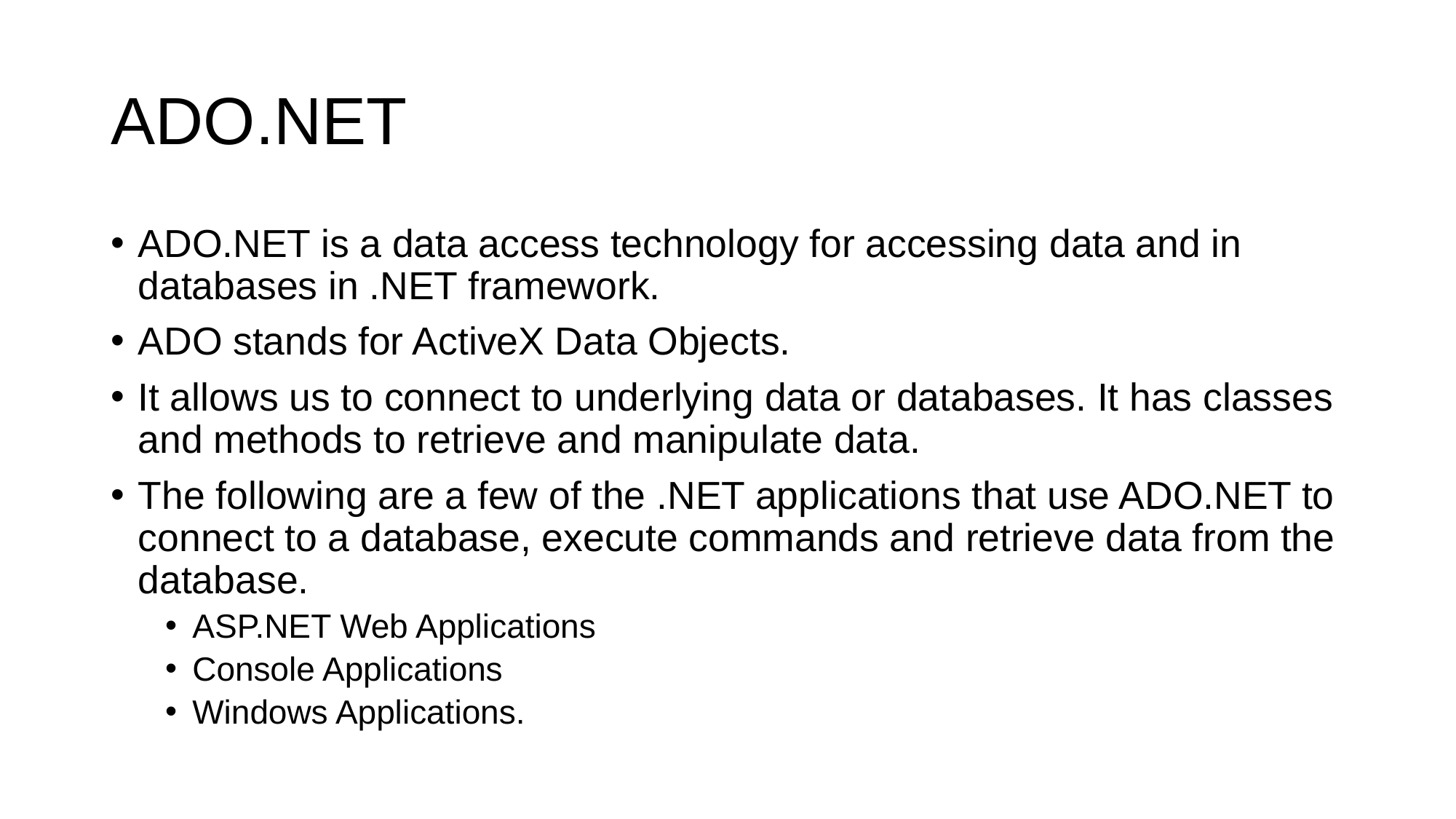

# ADO.NET
ADO.NET is a data access technology for accessing data and in databases in .NET framework.
ADO stands for ActiveX Data Objects.
It allows us to connect to underlying data or databases. It has classes and methods to retrieve and manipulate data.
The following are a few of the .NET applications that use ADO.NET to connect to a database, execute commands and retrieve data from the database.
ASP.NET Web Applications
Console Applications
Windows Applications.